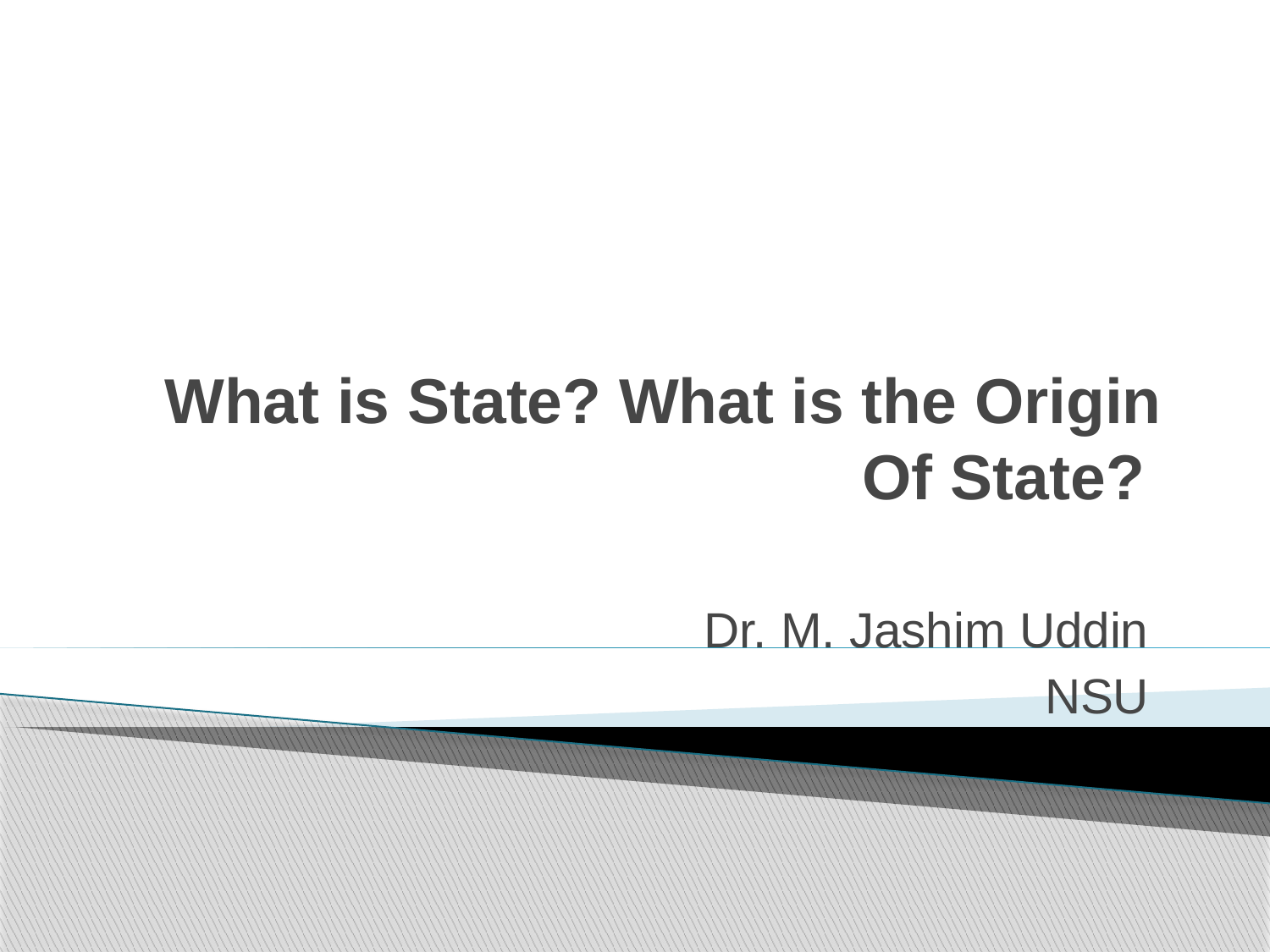

# What is State? What is the Origin Of State?
Dr. M. Jashim Uddin
NSU